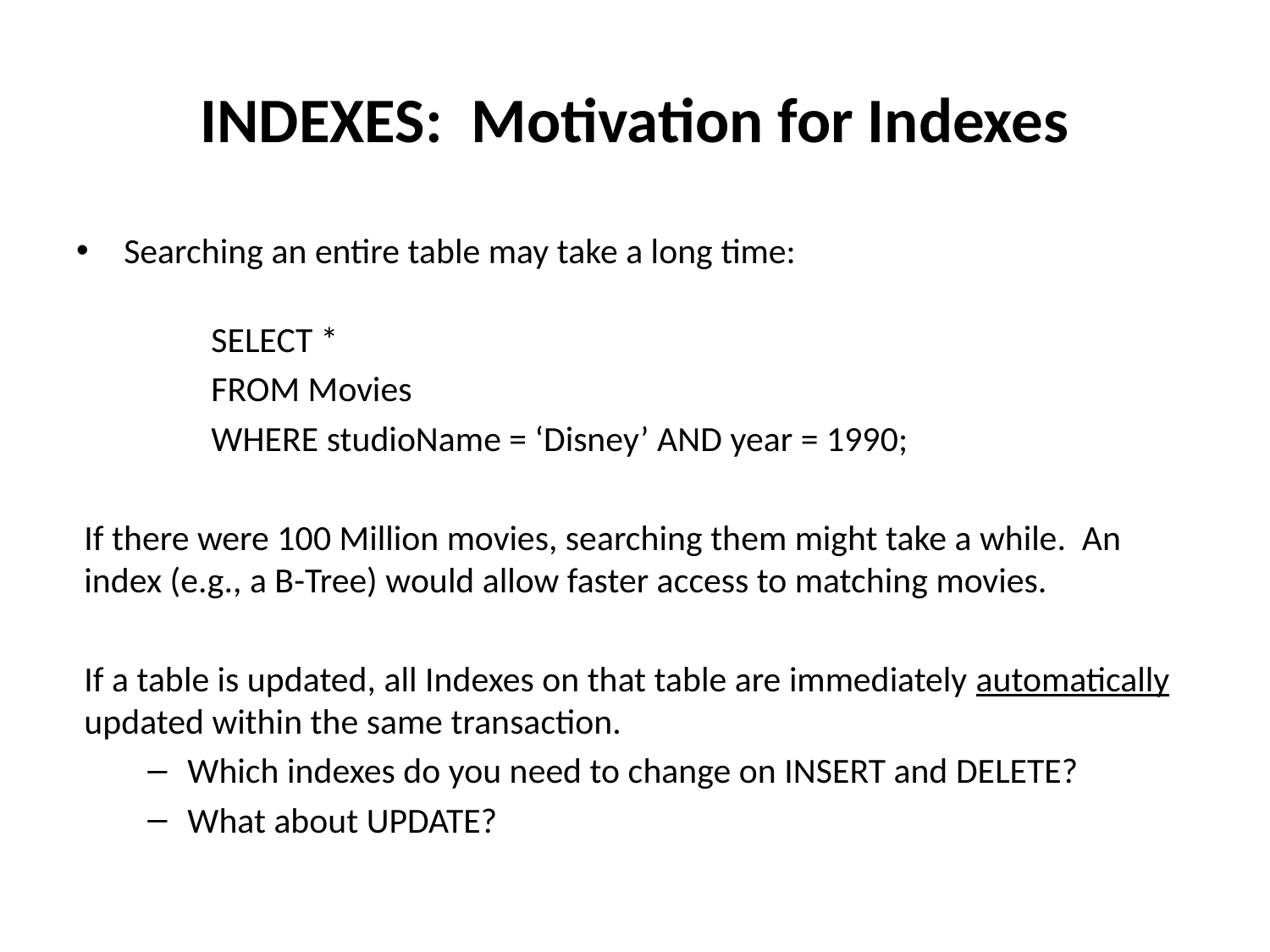

# INDEXES:  Motivation for Indexes
Searching an entire table may take a long time:

	SELECT *
	FROM Movies
	WHERE studioName = ‘Disney’ AND year = 1990;

If there were 100 Million movies, searching them might take a while.  An index (e.g., a B-Tree) would allow faster access to matching movies.

If a table is updated, all Indexes on that table are immediately automatically updated within the same transaction.
Which indexes do you need to change on INSERT and DELETE?
What about UPDATE?